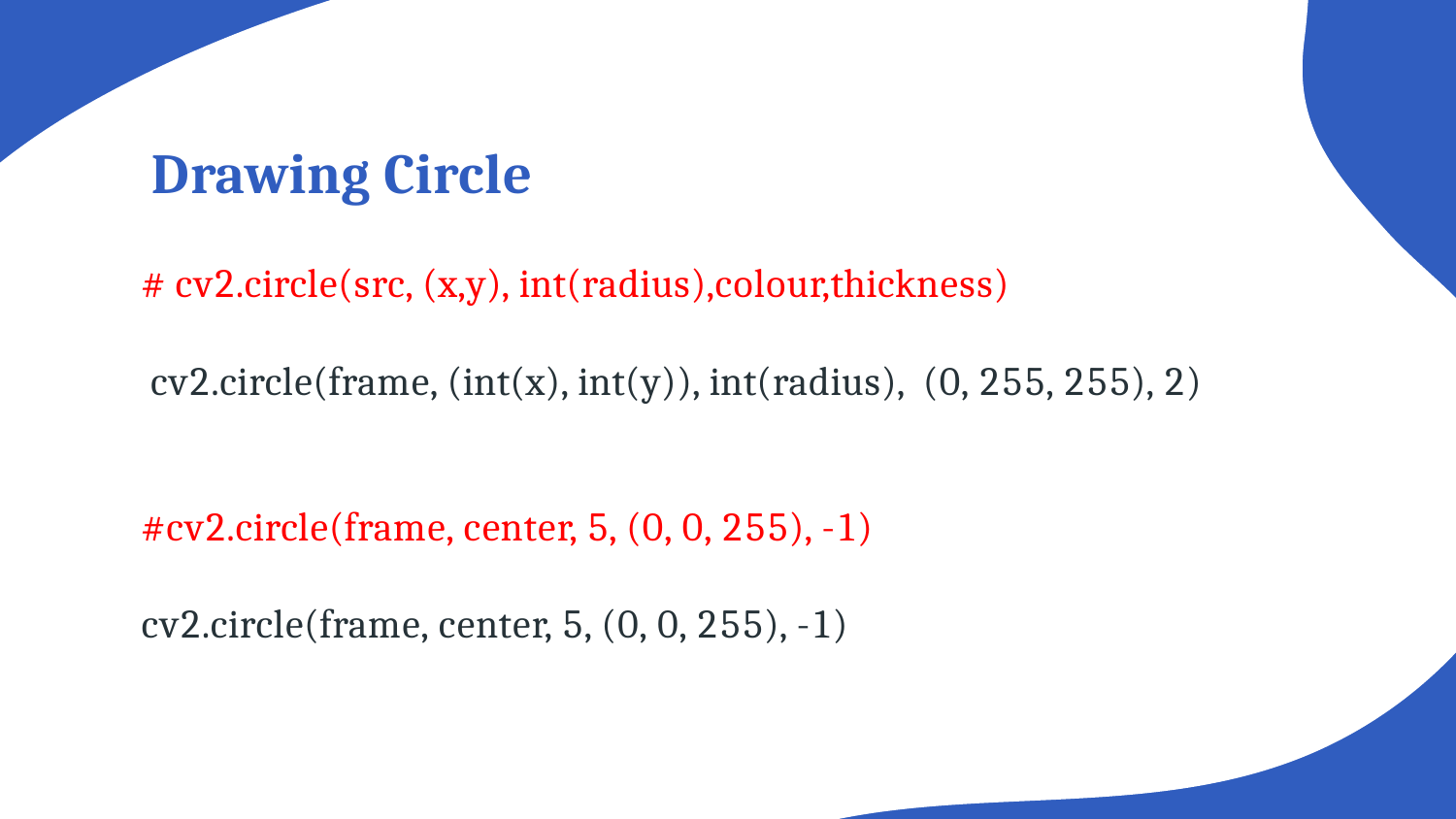

# Drawing Circle
# cv2.circle(src, (x,y), int(radius),colour,thickness)

 cv2.circle(frame, (int(x), int(y)), int(radius),  (0, 255, 255), 2)

#cv2.circle(frame, center, 5, (0, 0, 255), -1)

cv2.circle(frame, center, 5, (0, 0, 255), -1)